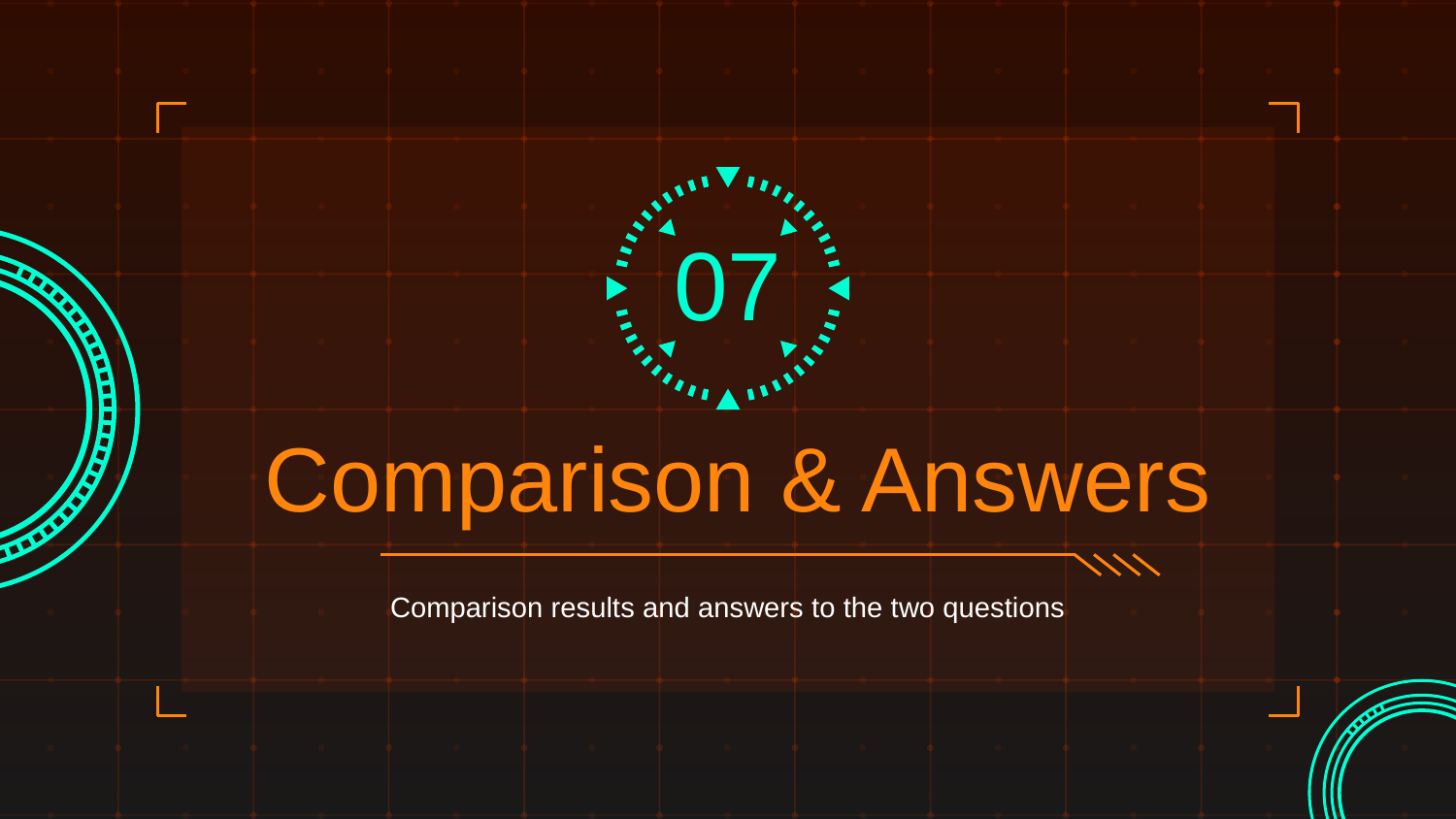

07

# Comparison & Answers
Comparison results and answers to the two questions